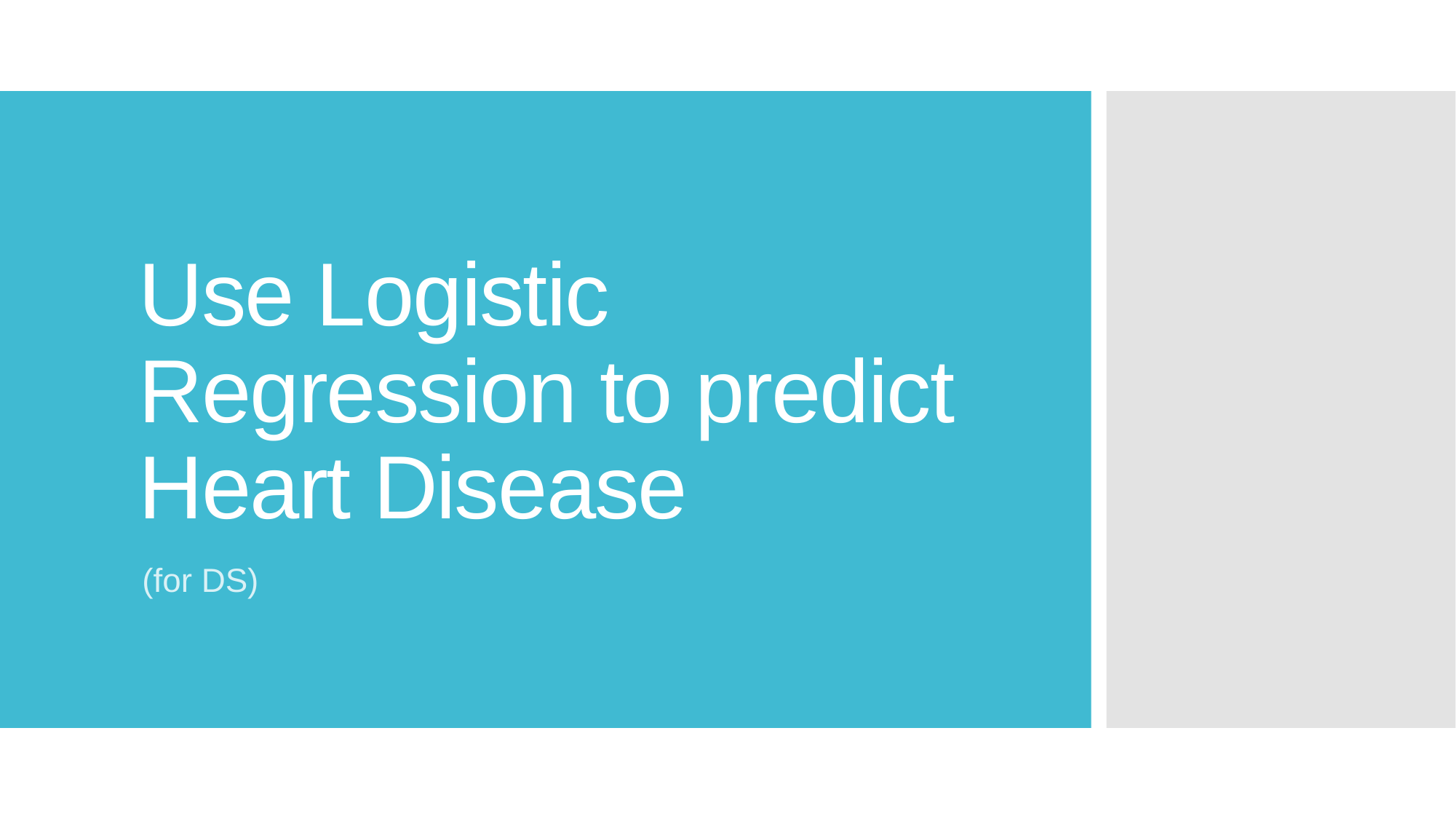

# Use Logistic Regression to predict Heart Disease
(for DS)